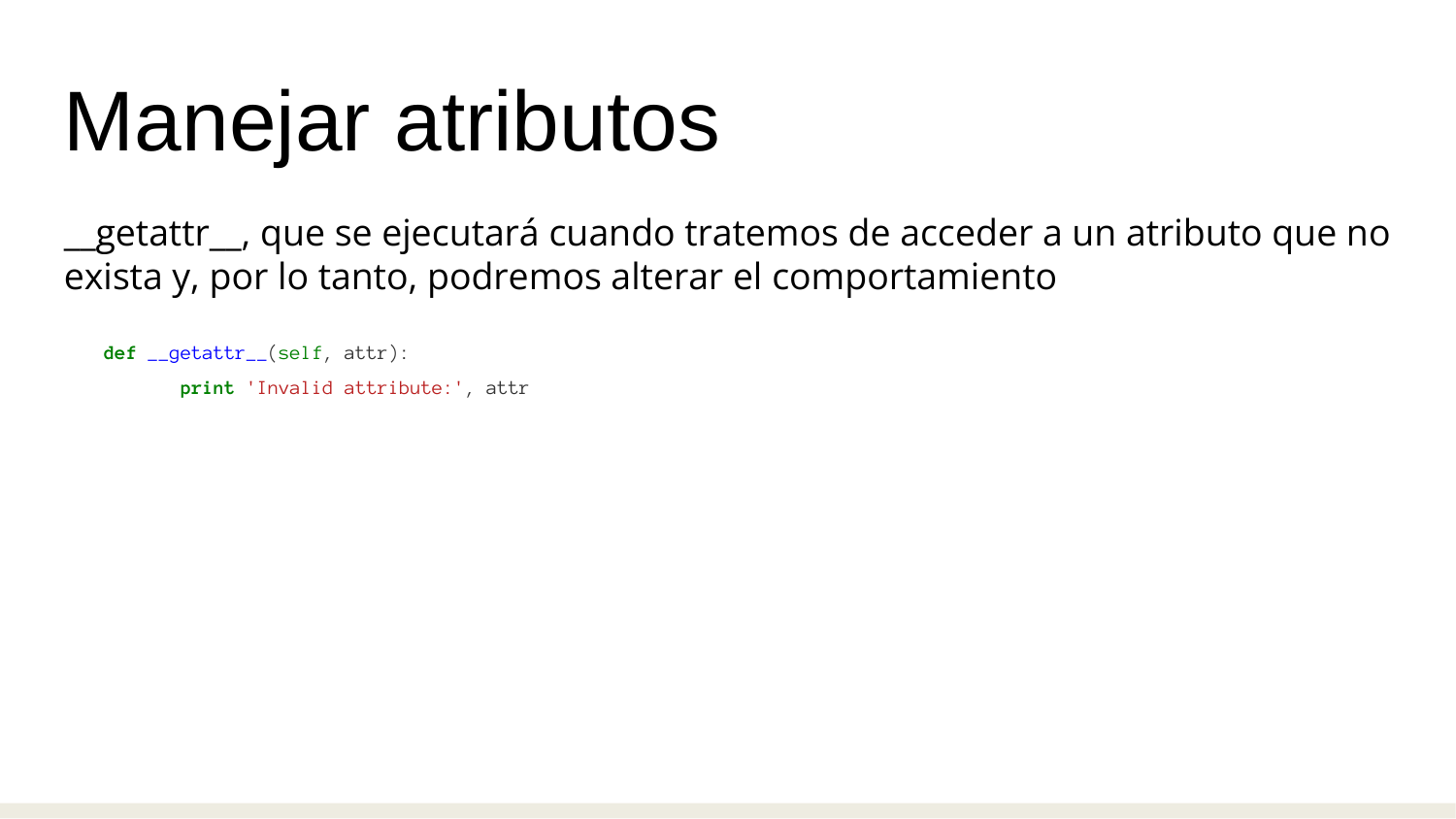

Manejar atributos
__getattr__, que se ejecutará cuando tratemos de acceder a un atributo que no exista y, por lo tanto, podremos alterar el comportamiento
def __getattr__(self, attr):
       print 'Invalid attribute:', attr